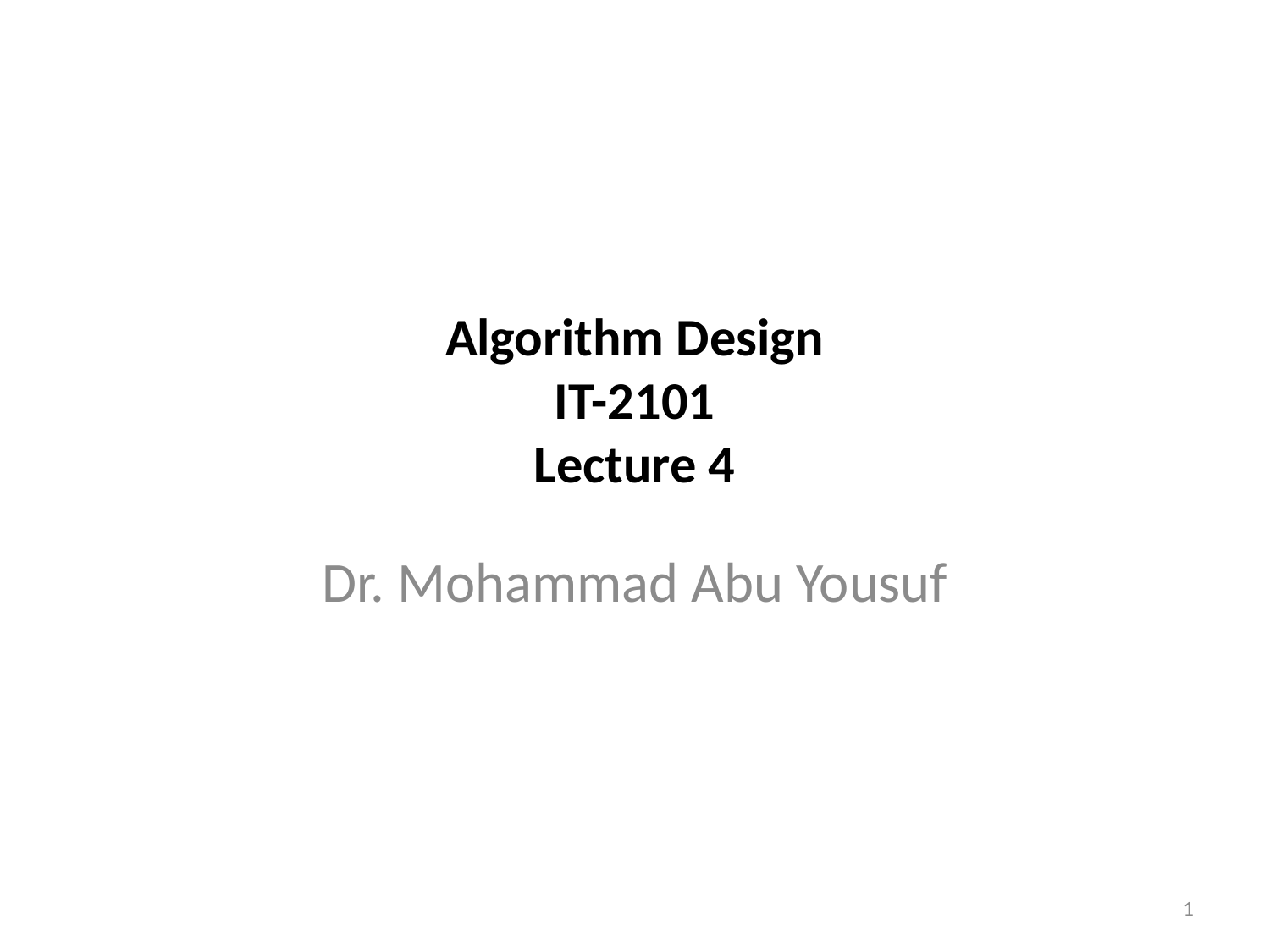

# Algorithm Design IT-2101 Lecture 4
Dr. Mohammad Abu Yousuf
1